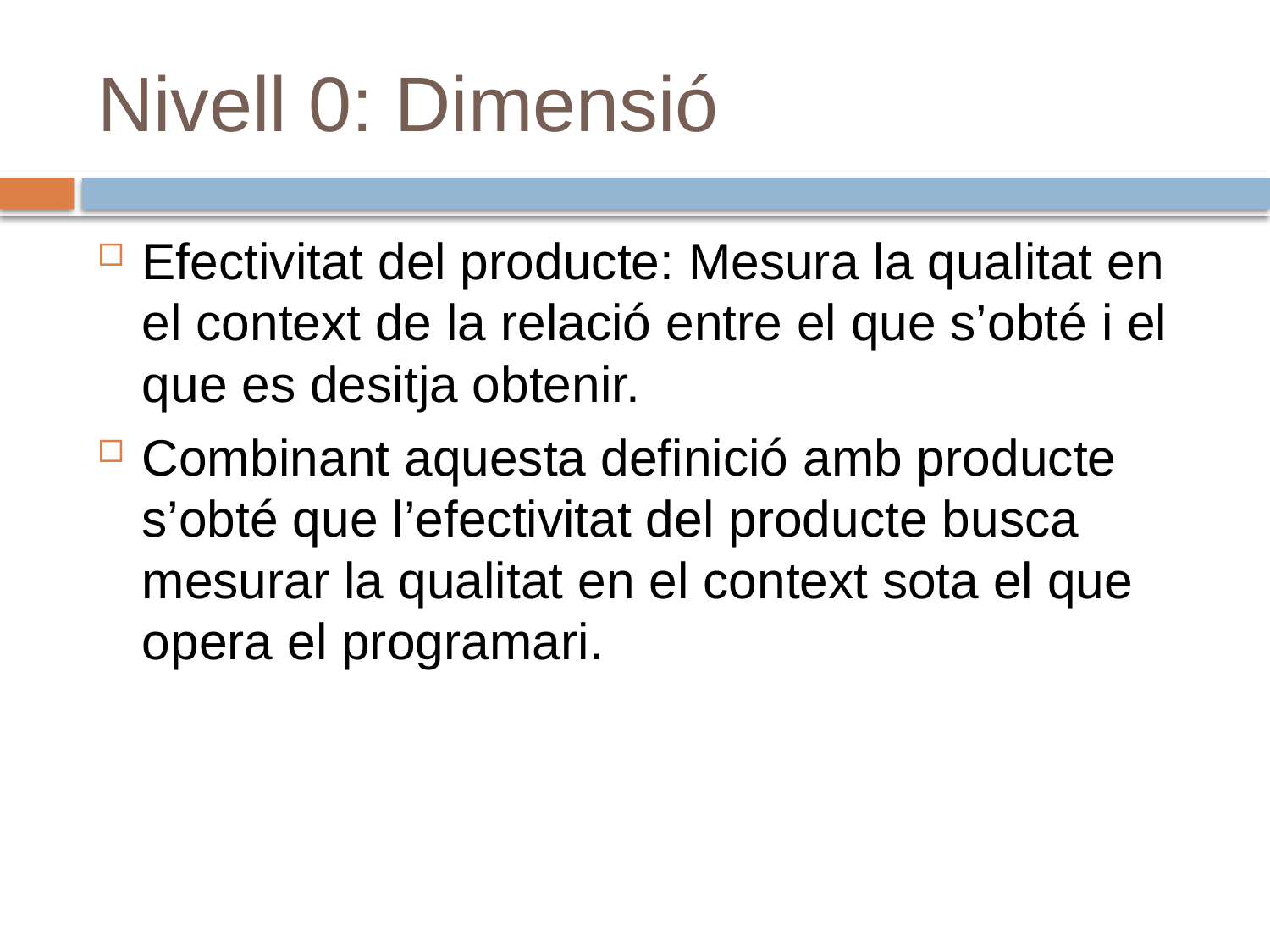

# Nivell 0: Dimensió
Efectivitat del producte: Mesura la qualitat en el context de la relació entre el que s’obté i el que es desitja obtenir.
Combinant aquesta definició amb producte s’obté que l’efectivitat del producte busca mesurar la qualitat en el context sota el que opera el programari.